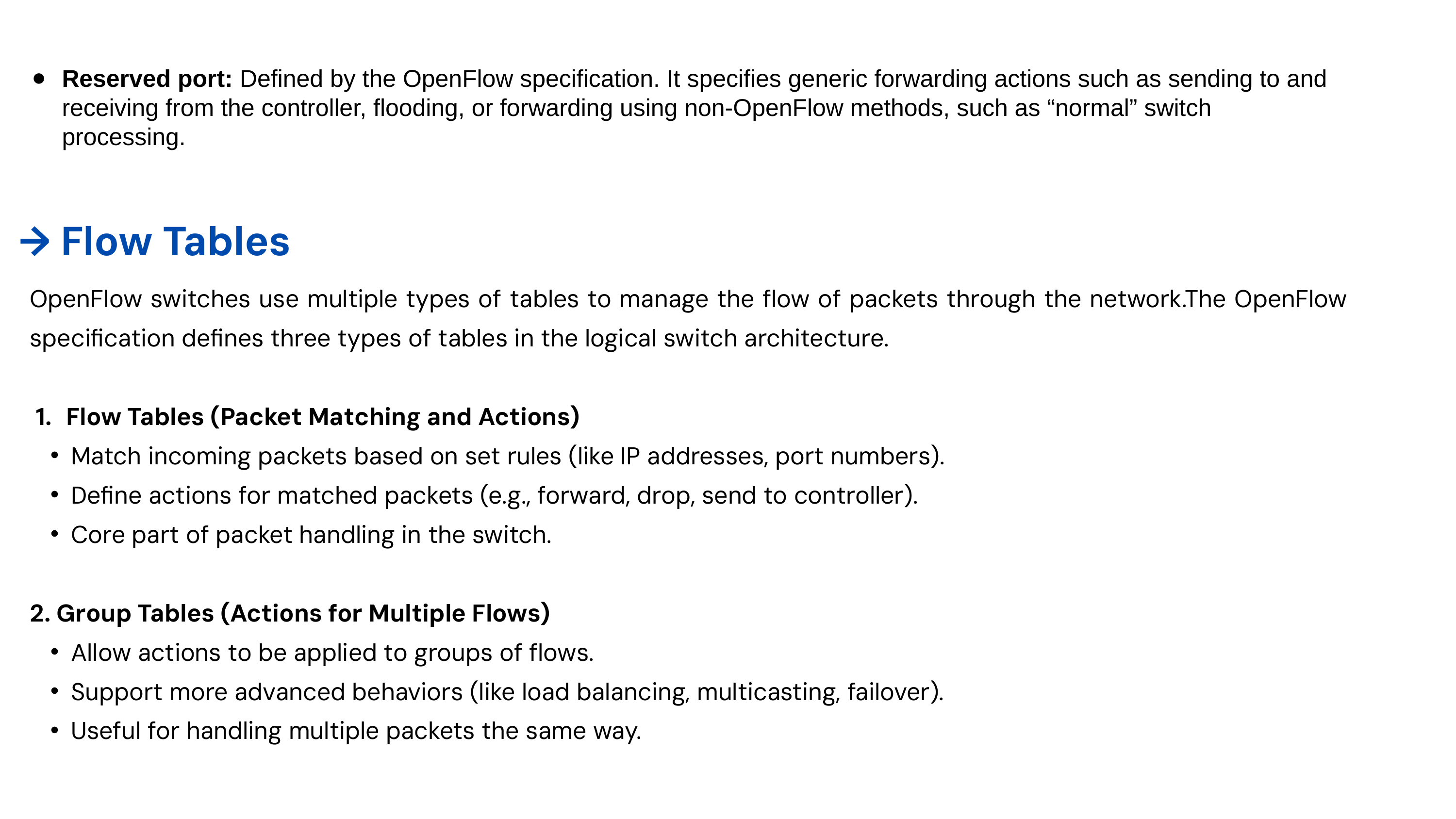

.

Reserved port: Defined by the OpenFlow specification. It specifies generic forwarding actions such as sending to and receiving from the controller, flooding, or forwarding using non-OpenFlow methods, such as “normal” switch processing.
  → Flow Tables
OpenFlow switches use multiple types of tables to manage the flow of packets through the network.The OpenFlow specification defines three types of tables in the logical switch architecture.

Flow Tables (Packet Matching and Actions)
Match incoming packets based on set rules (like IP addresses, port numbers).
Define actions for matched packets (e.g., forward, drop, send to controller).
Core part of packet handling in the switch.

2. Group Tables (Actions for Multiple Flows)
Allow actions to be applied to groups of flows.
Support more advanced behaviors (like load balancing, multicasting, failover).
Useful for handling multiple packets the same way.